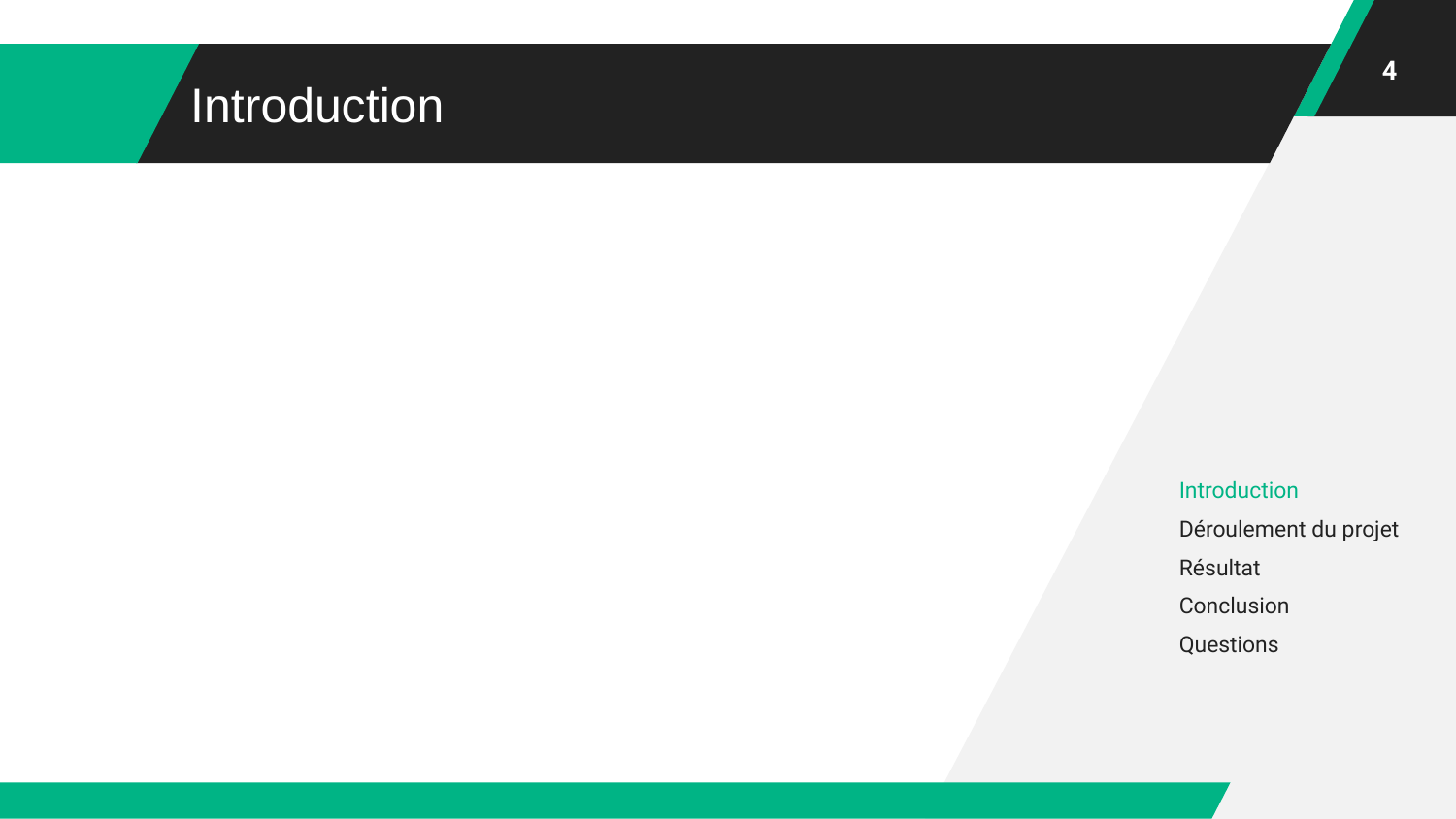

4
# Introduction

Introduction
Déroulement du projet
Résultat
Conclusion
Questions